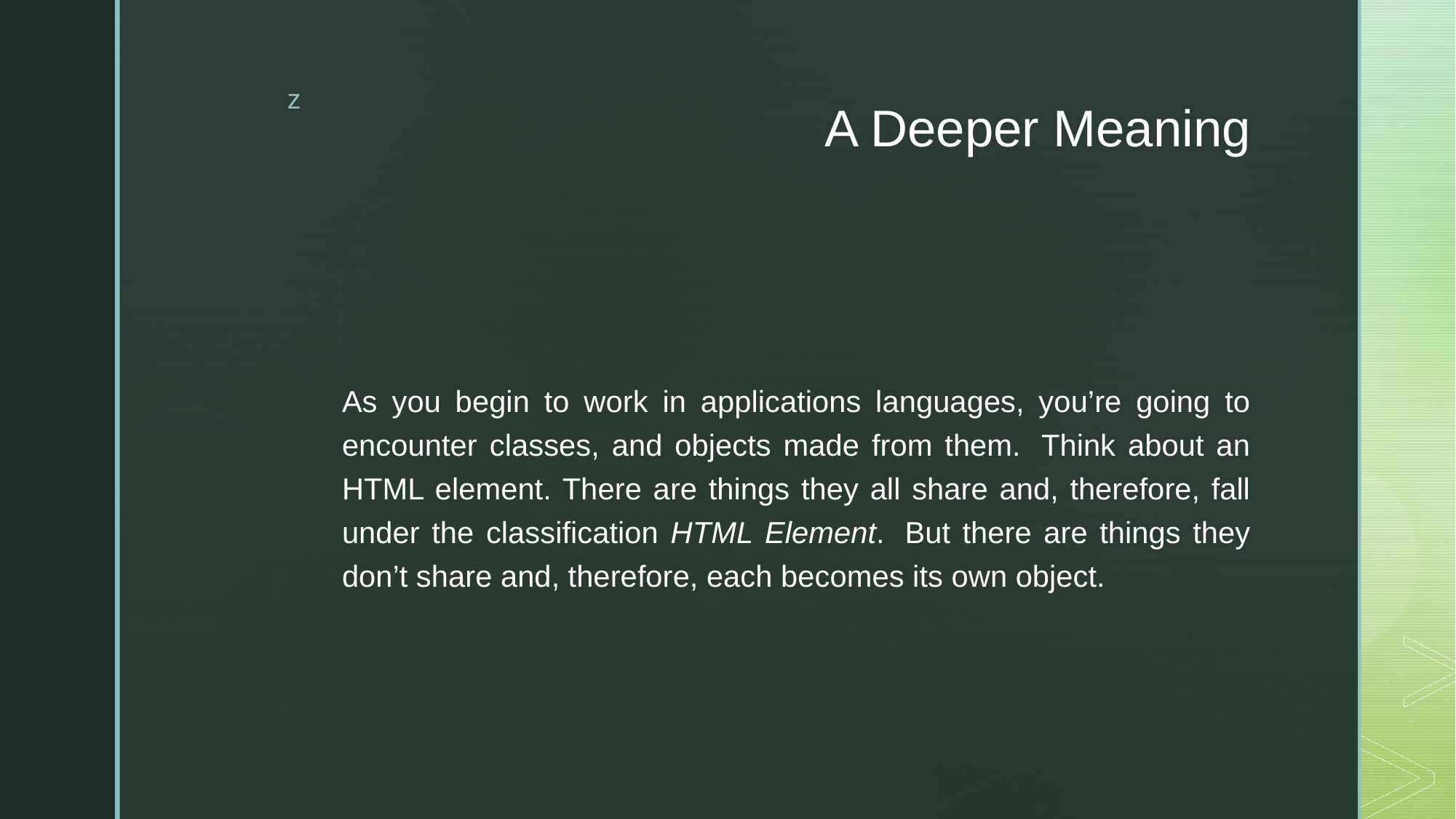

# A Deeper Meaning
As you begin to work in applications languages, you’re going to encounter classes, and objects made from them.  Think about an HTML element. There are things they all share and, therefore, fall under the classification HTML Element.  But there are things they don’t share and, therefore, each becomes its own object.